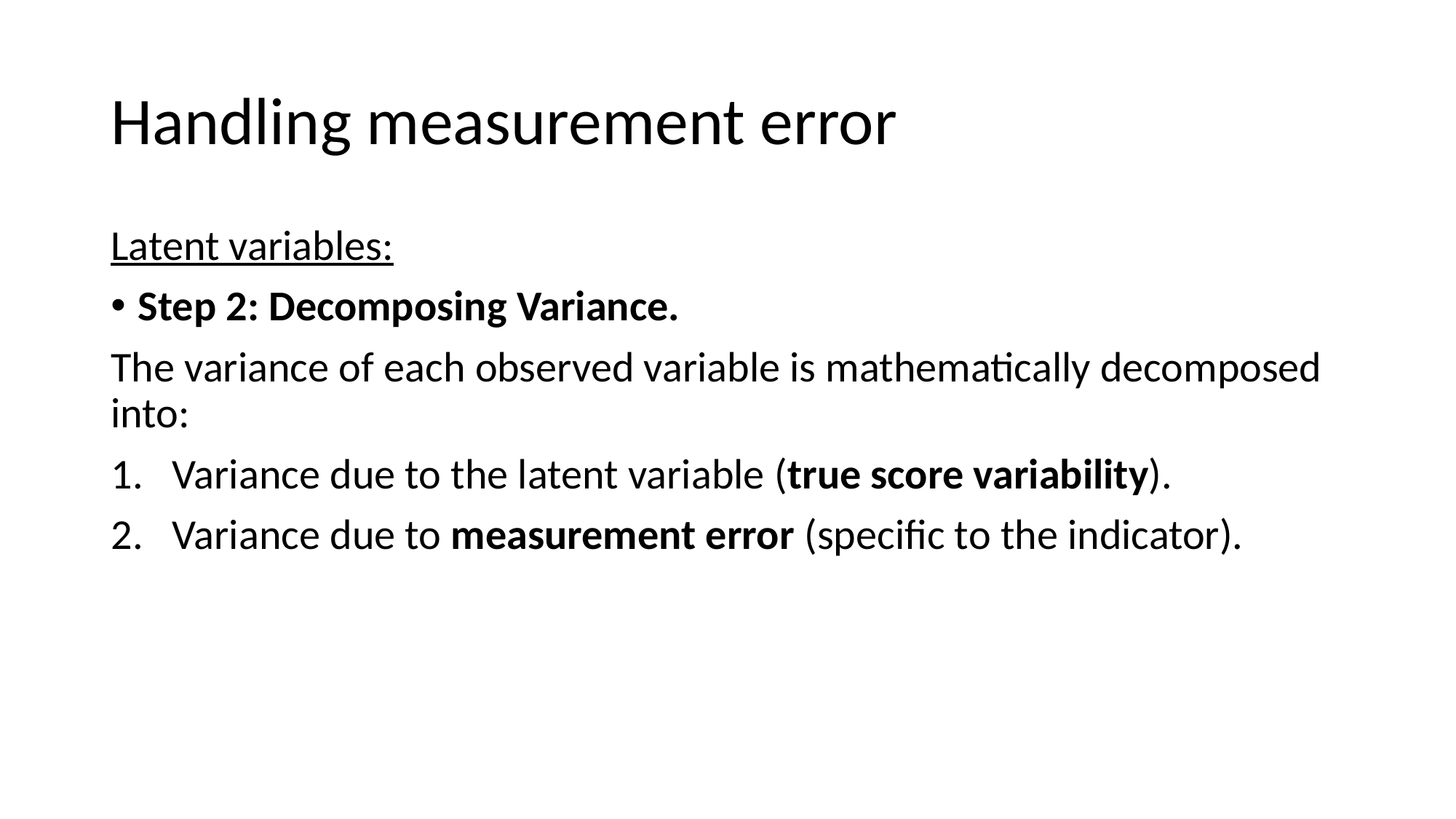

# Handling measurement error
Latent variables:
Step 2: Decomposing Variance.
The variance of each observed variable is mathematically decomposed into:
Variance due to the latent variable (true score variability).
Variance due to measurement error (specific to the indicator).